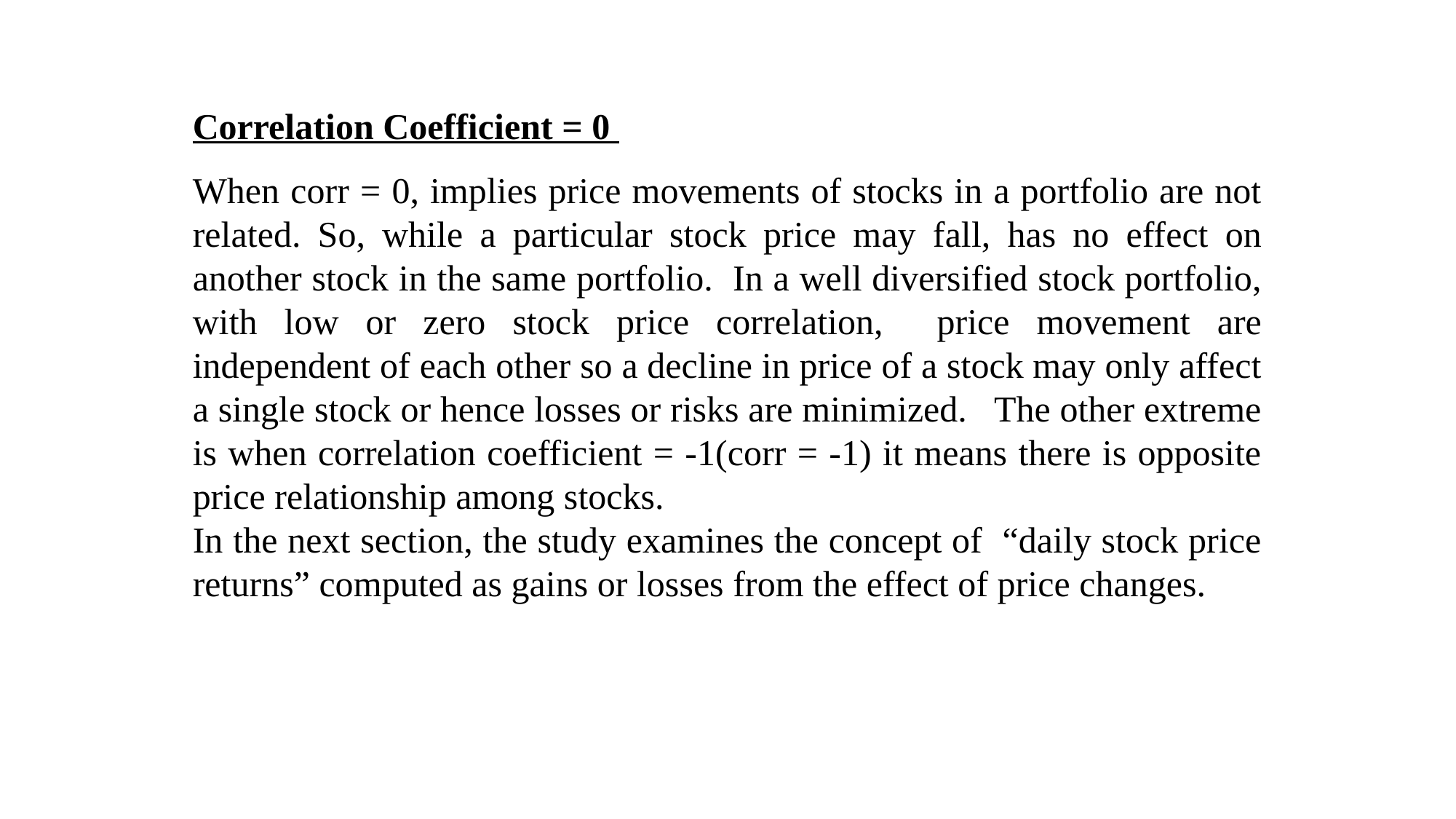

# Correlation Coefficient = 0
When corr = 0, implies price movements of stocks in a portfolio are not related. So, while a particular stock price may fall, has no effect on another stock in the same portfolio.  In a well diversified stock portfolio, with low or zero stock price correlation,  price movement are independent of each other so a decline in price of a stock may only affect a single stock or hence losses or risks are minimized.   The other extreme is when correlation coefficient = -1(corr = -1) it means there is opposite price relationship among stocks.
In the next section, the study examines the concept of  “daily stock price returns” computed as gains or losses from the effect of price changes.